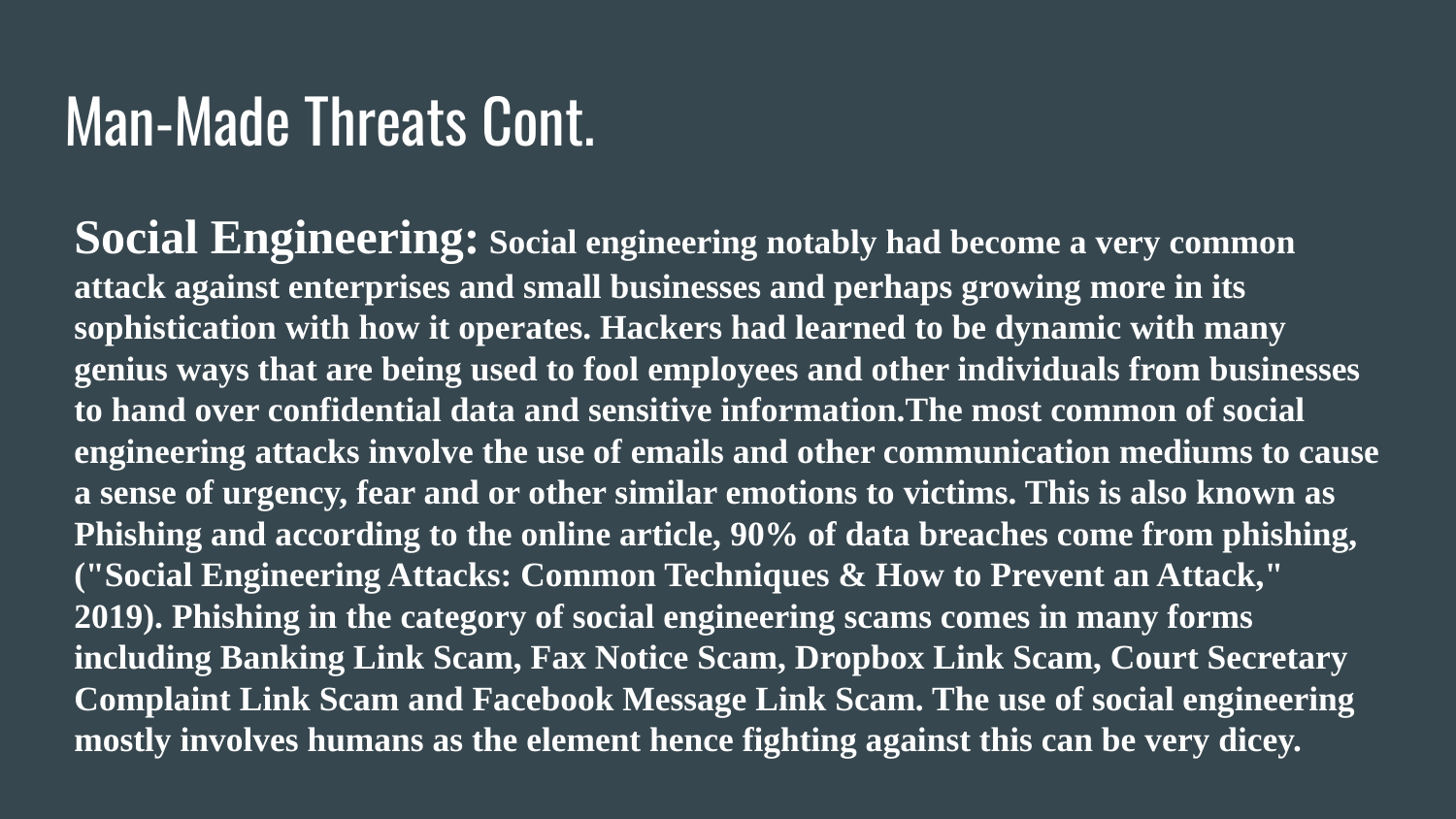

# Man-Made Threats Cont.
Social Engineering: Social engineering notably had become a very common attack against enterprises and small businesses and perhaps growing more in its sophistication with how it operates. Hackers had learned to be dynamic with many genius ways that are being used to fool employees and other individuals from businesses to hand over confidential data and sensitive information.The most common of social engineering attacks involve the use of emails and other communication mediums to cause a sense of urgency, fear and or other similar emotions to victims. This is also known as Phishing and according to the online article, 90% of data breaches come from phishing, ("Social Engineering Attacks: Common Techniques & How to Prevent an Attack," 2019). Phishing in the category of social engineering scams comes in many forms including Banking Link Scam, Fax Notice Scam, Dropbox Link Scam, Court Secretary Complaint Link Scam and Facebook Message Link Scam. The use of social engineering mostly involves humans as the element hence fighting against this can be very dicey.